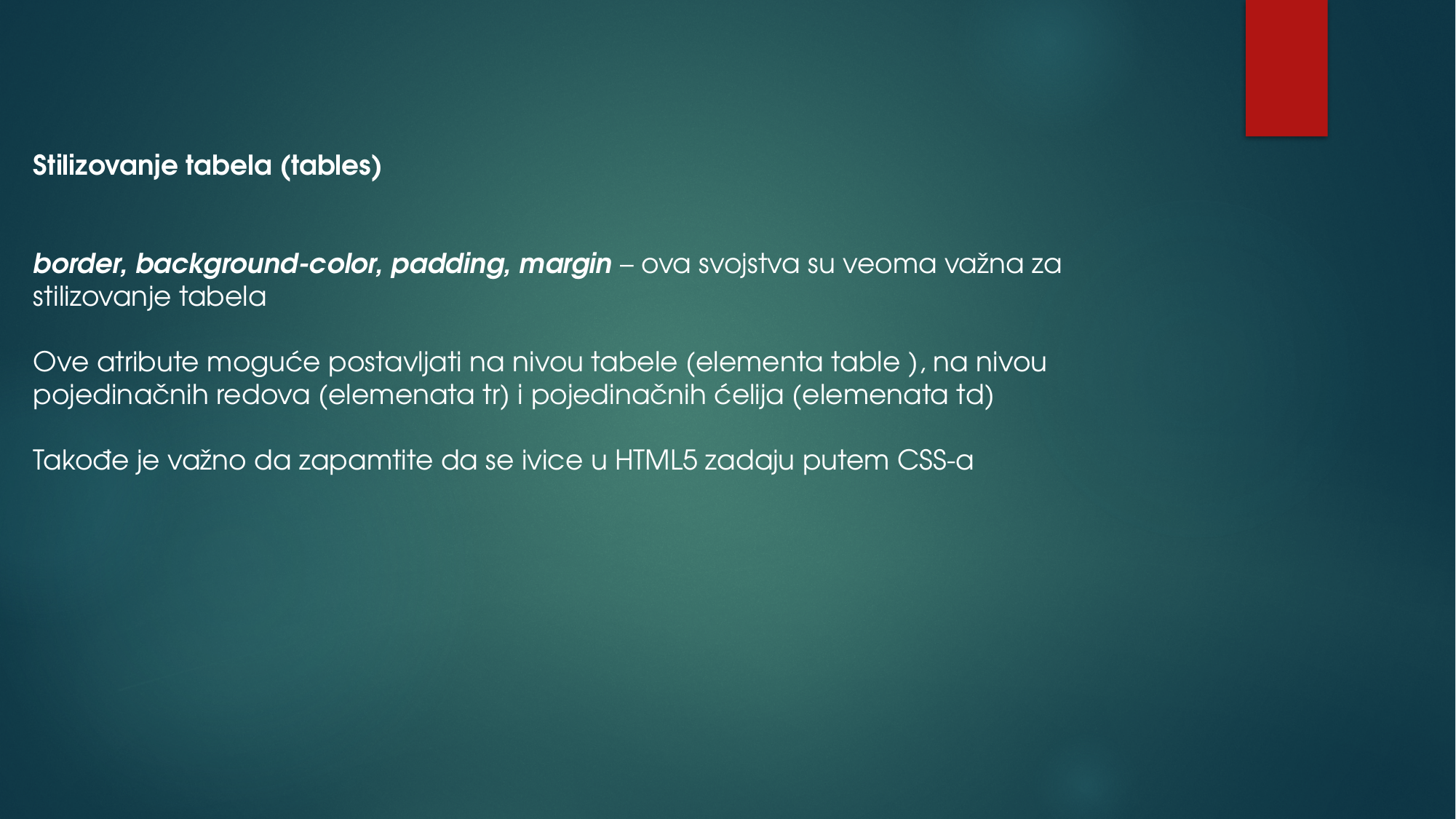

Stilizovanje tabela (tables)

border, background-color, padding, margin – ova svojstva su veoma važna za stilizovanje tabela

Ove atribute moguće postavljati na nivou tabele (elementa table ), na nivou pojedinačnih redova (elemenata tr) i pojedinačnih ćelija (elemenata td)

Takođe je važno da zapamtite da se ivice u HTML5 zadaju putem CSS-a